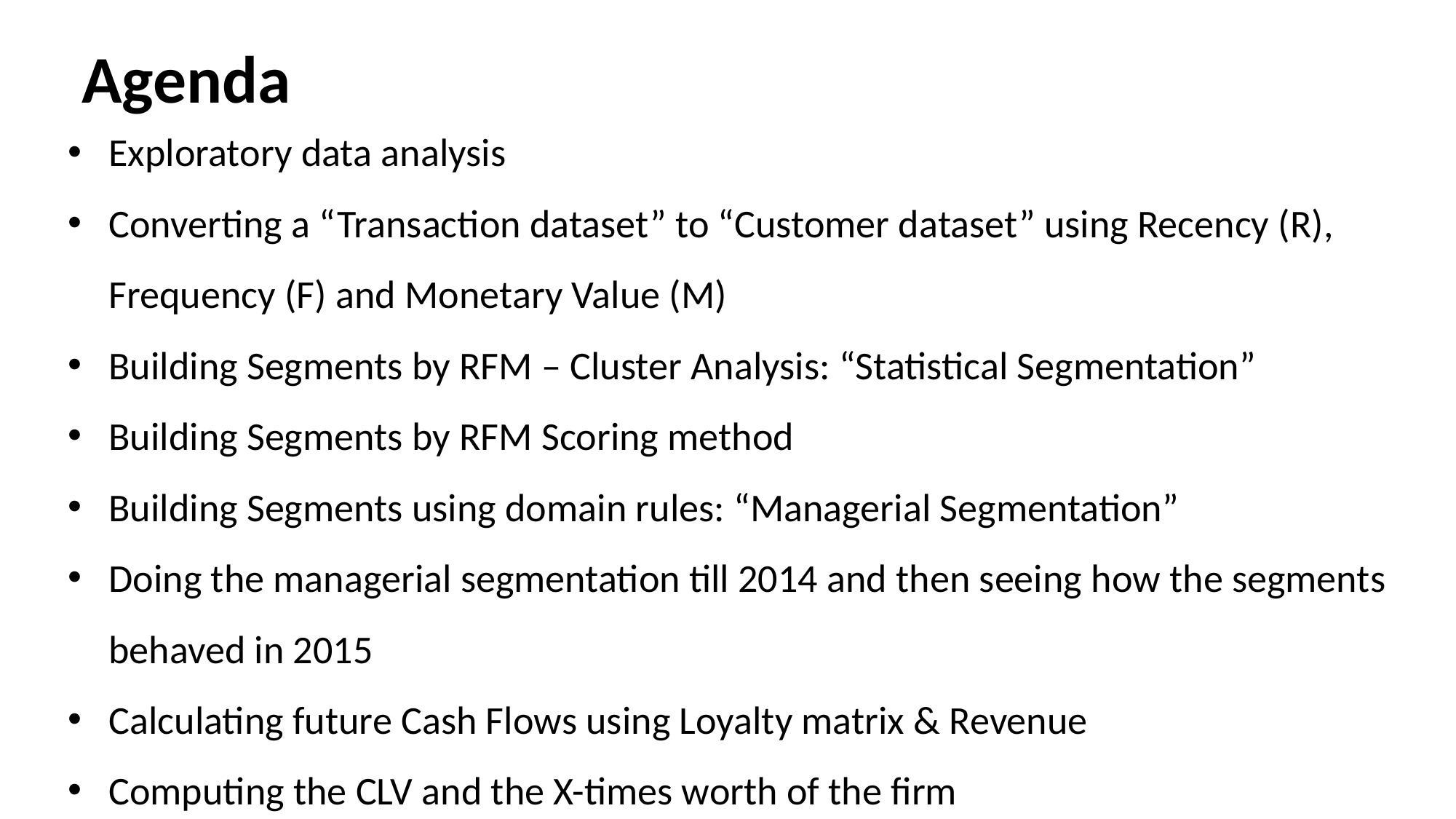

# Agenda
Exploratory data analysis
Converting a “Transaction dataset” to “Customer dataset” using Recency (R), Frequency (F) and Monetary Value (M)
Building Segments by RFM – Cluster Analysis: “Statistical Segmentation”
Building Segments by RFM Scoring method
Building Segments using domain rules: “Managerial Segmentation”
Doing the managerial segmentation till 2014 and then seeing how the segments behaved in 2015
Calculating future Cash Flows using Loyalty matrix & Revenue
Computing the CLV and the X-times worth of the firm